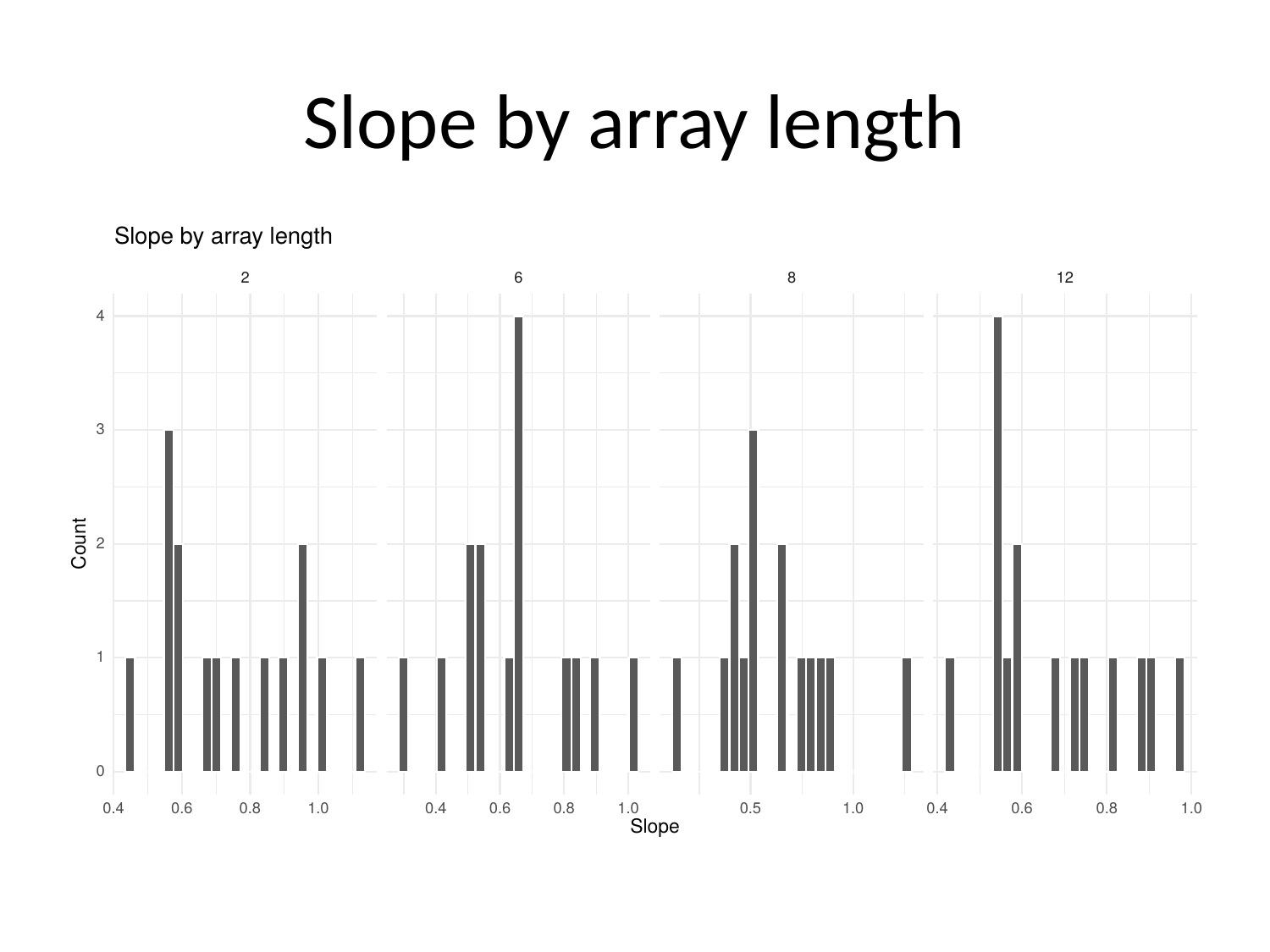

# Slope by array length

Slope by array length
8
6
2
12

4

3

Count
2

1

0

0.6
0.8
0.6
0.8
0.6
0.8
0.4
0.4
0.4
1.0
1.0
0.5
1.0
1.0
Slope